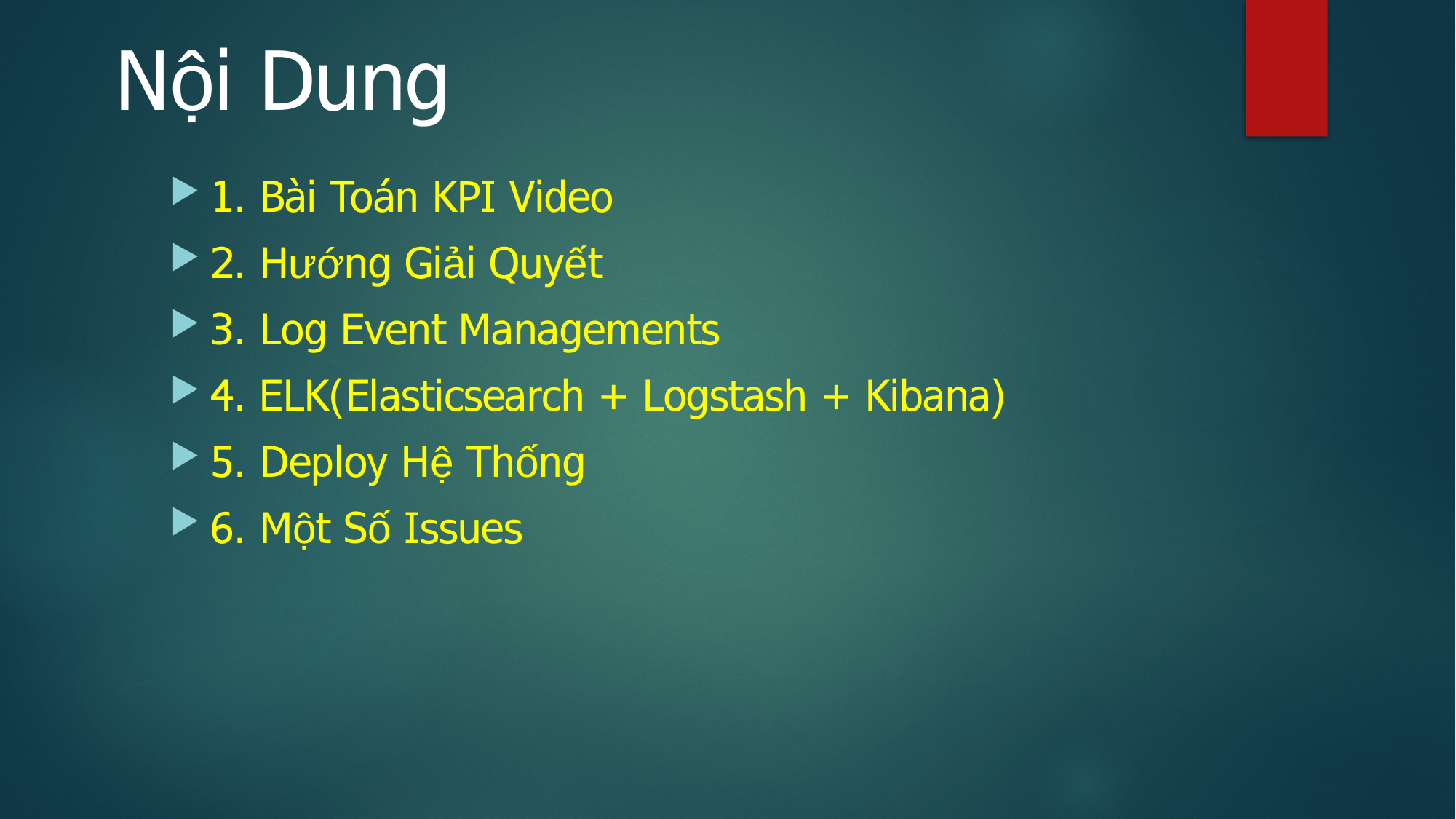

# Nội Dung
1. Bài Toán KPI Video
2. Hướng Giải Quyết
3. Log Event Managements
4. ELK(Elasticsearch + Logstash + Kibana)
5. Deploy Hệ Thống
6. Một Số Issues